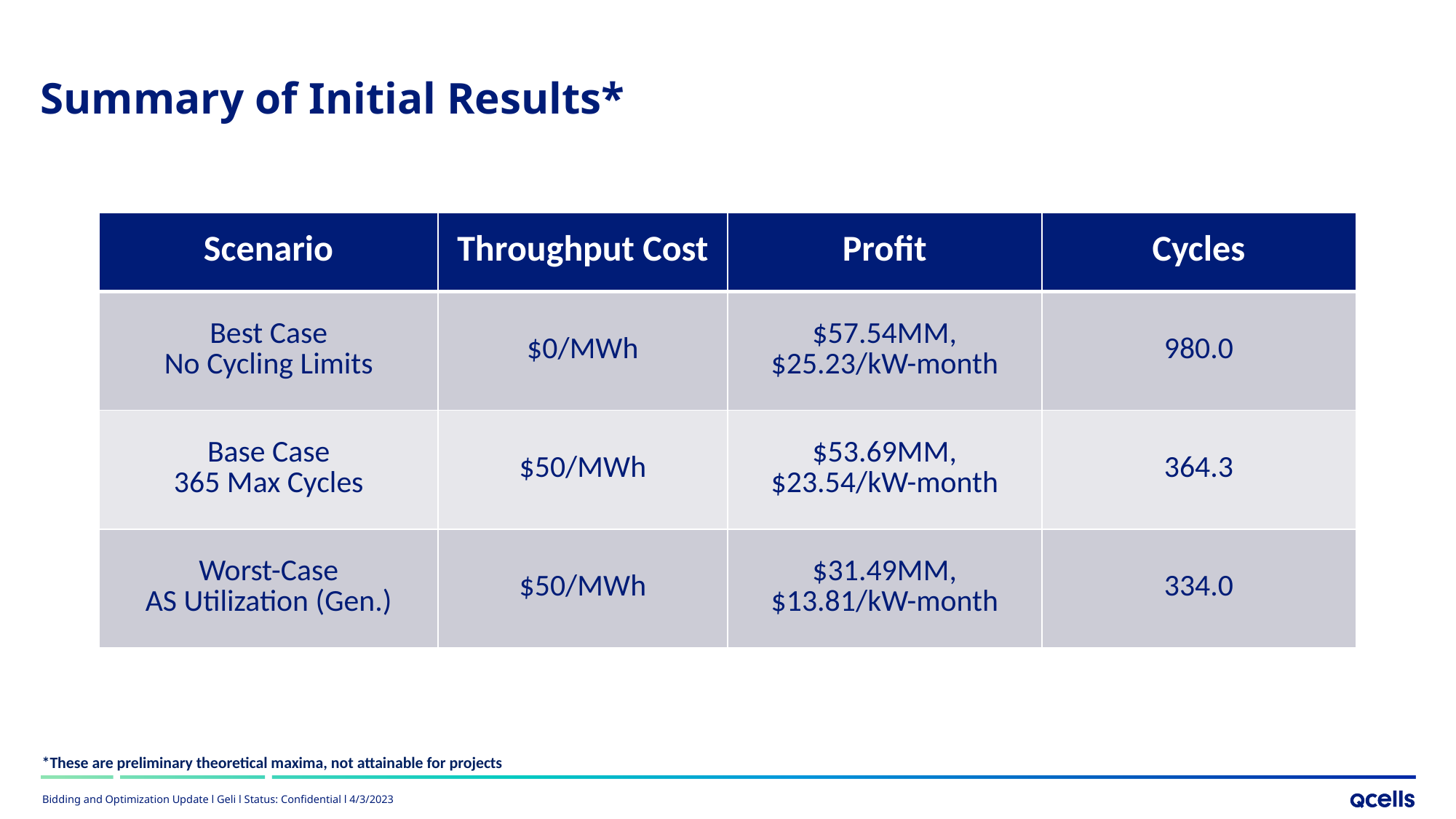

Summary of Initial Results*
| Scenario | Throughput Cost | Profit | Cycles |
| --- | --- | --- | --- |
| Best Case No Cycling Limits | $0/MWh | $57.54MM, $25.23/kW-month | 980.0 |
| Base Case 365 Max Cycles | $50/MWh | $53.69MM, $23.54/kW-month | 364.3 |
| Worst-Case AS Utilization (Gen.) | $50/MWh | $31.49MM, $13.81/kW-month | 334.0 |
*These are preliminary theoretical maxima, not attainable for projects